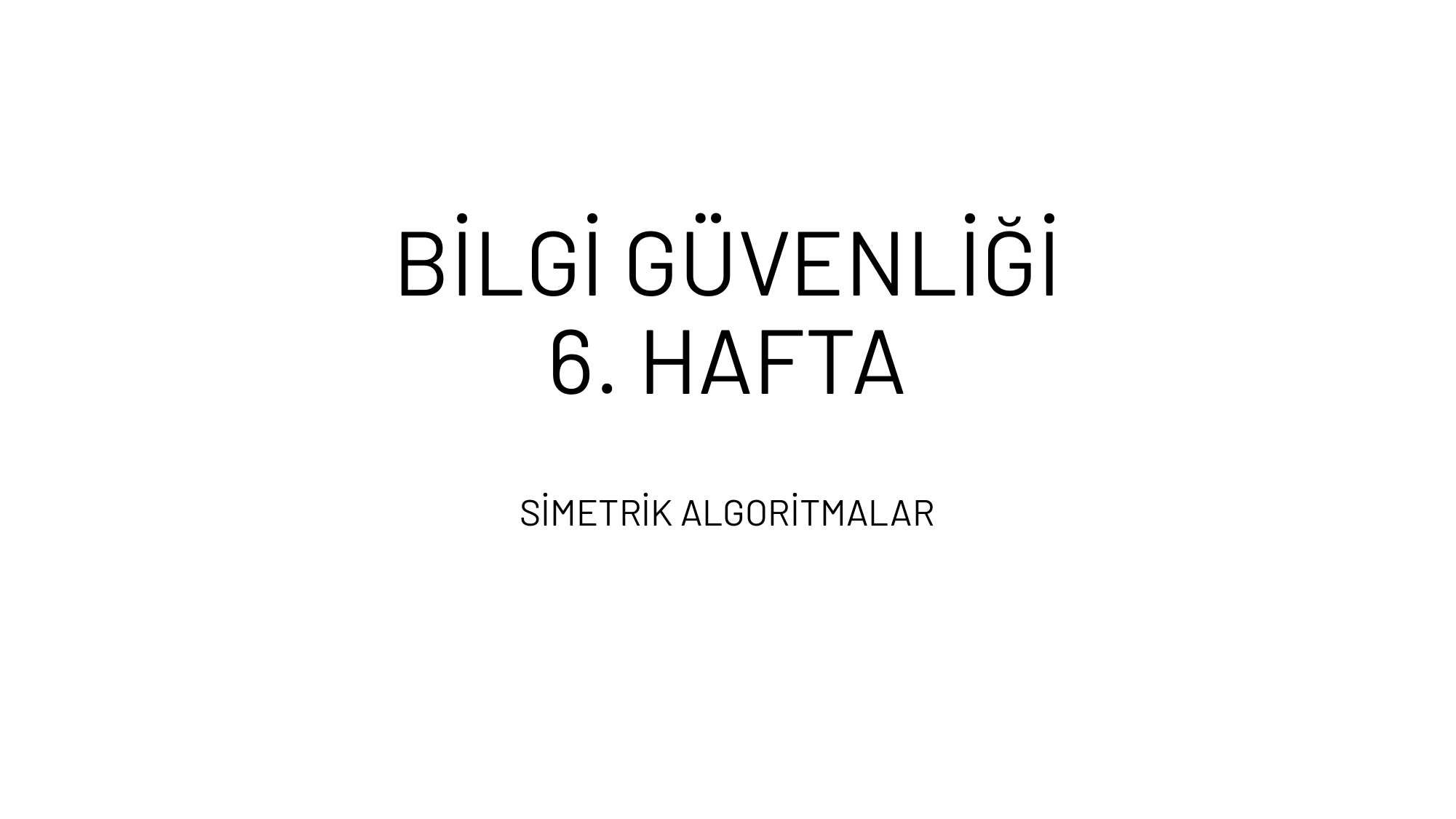

# BİLGİ GÜVENLİĞİ 6. HAFTA

SİMETRİK ALGORİTMALAR